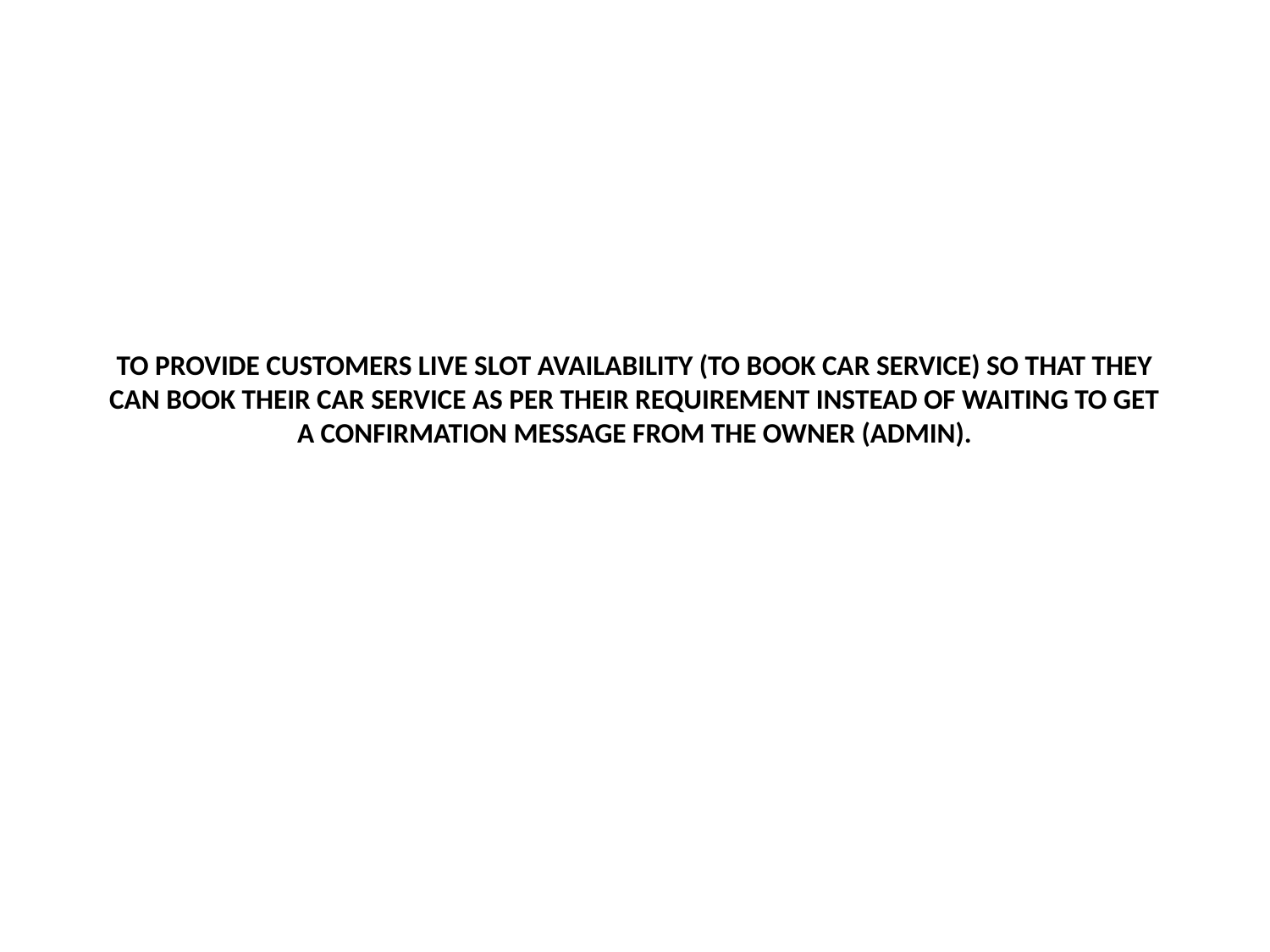

# TO PROVIDE CUSTOMERS LIVE SLOT AVAILABILITY (TO BOOK CAR SERVICE) SO THAT THEY CAN BOOK THEIR CAR SERVICE AS PER THEIR REQUIREMENT INSTEAD OF WAITING TO GET A CONFIRMATION MESSAGE FROM THE OWNER (ADMIN).